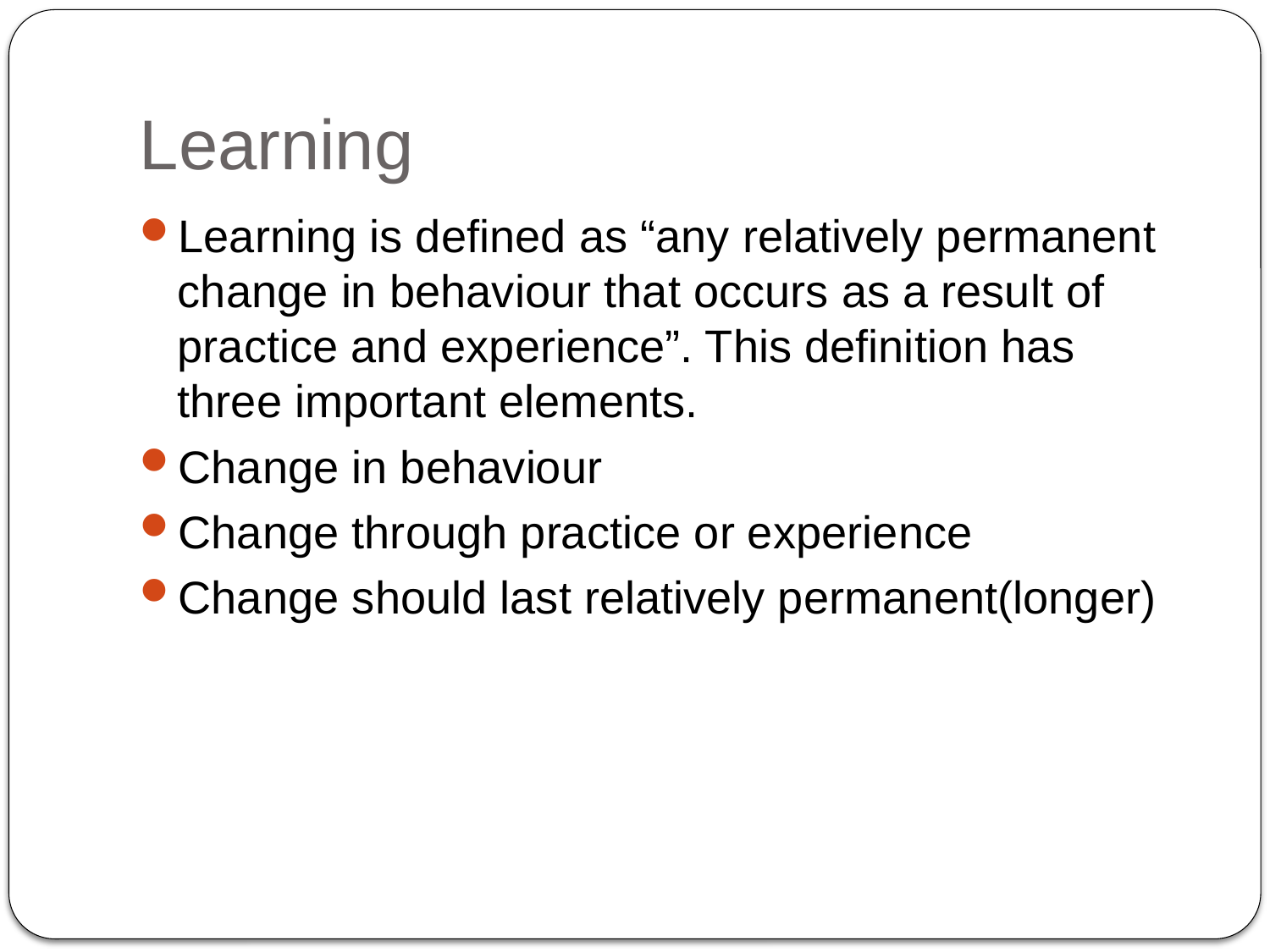

# Learning
Learning is defined as “any relatively permanent change in behaviour that occurs as a result of practice and experience”. This definition has three important elements.
Change in behaviour
Change through practice or experience
Change should last relatively permanent(longer)